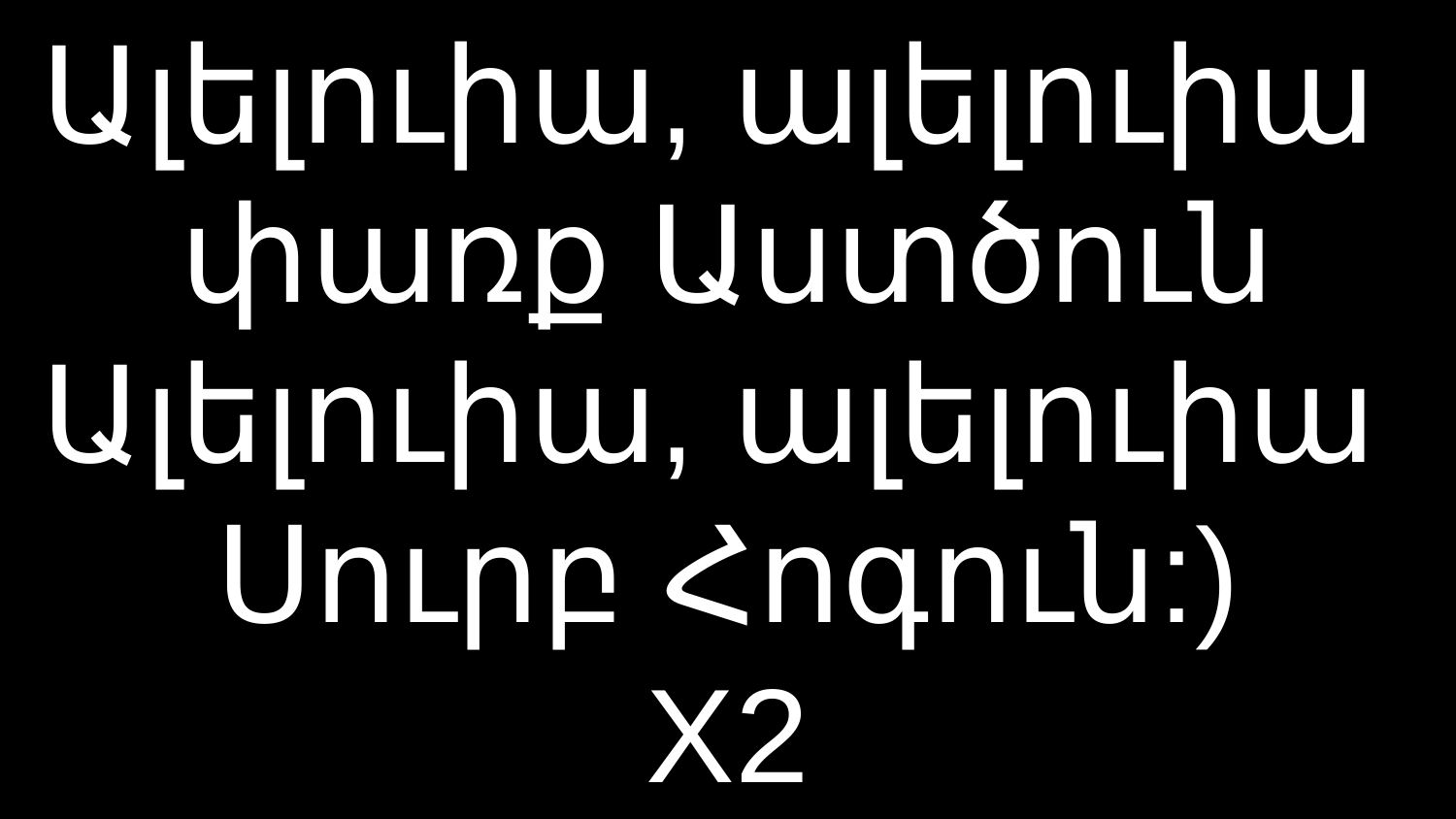

# Ալելուիա, ալելուիա փառք Աստծուն Ալելուիա, ալելուիա Սուրբ Հոգուն:) X2